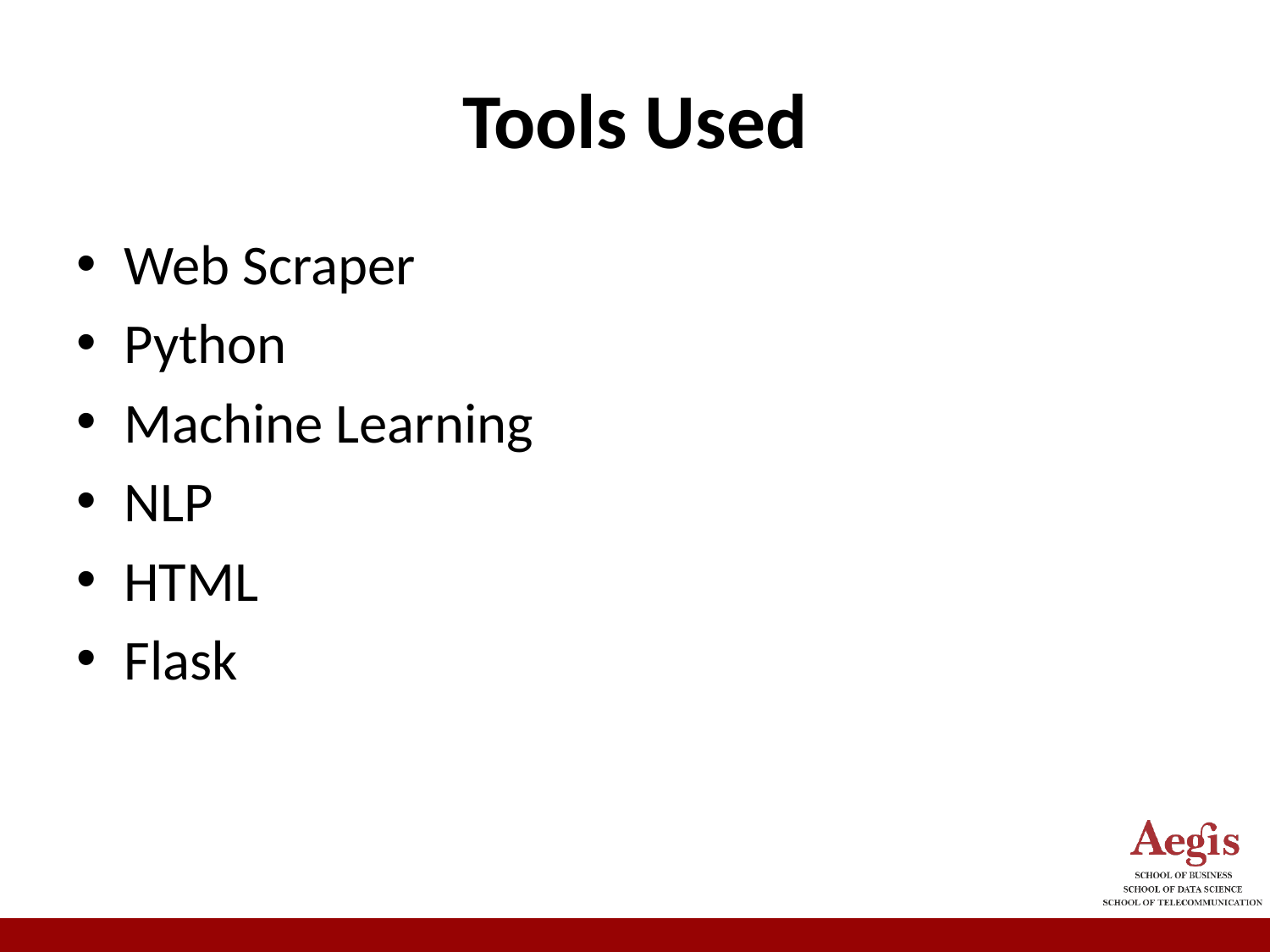

# Tools Used
Web Scraper
Python
Machine Learning
NLP
HTML
Flask